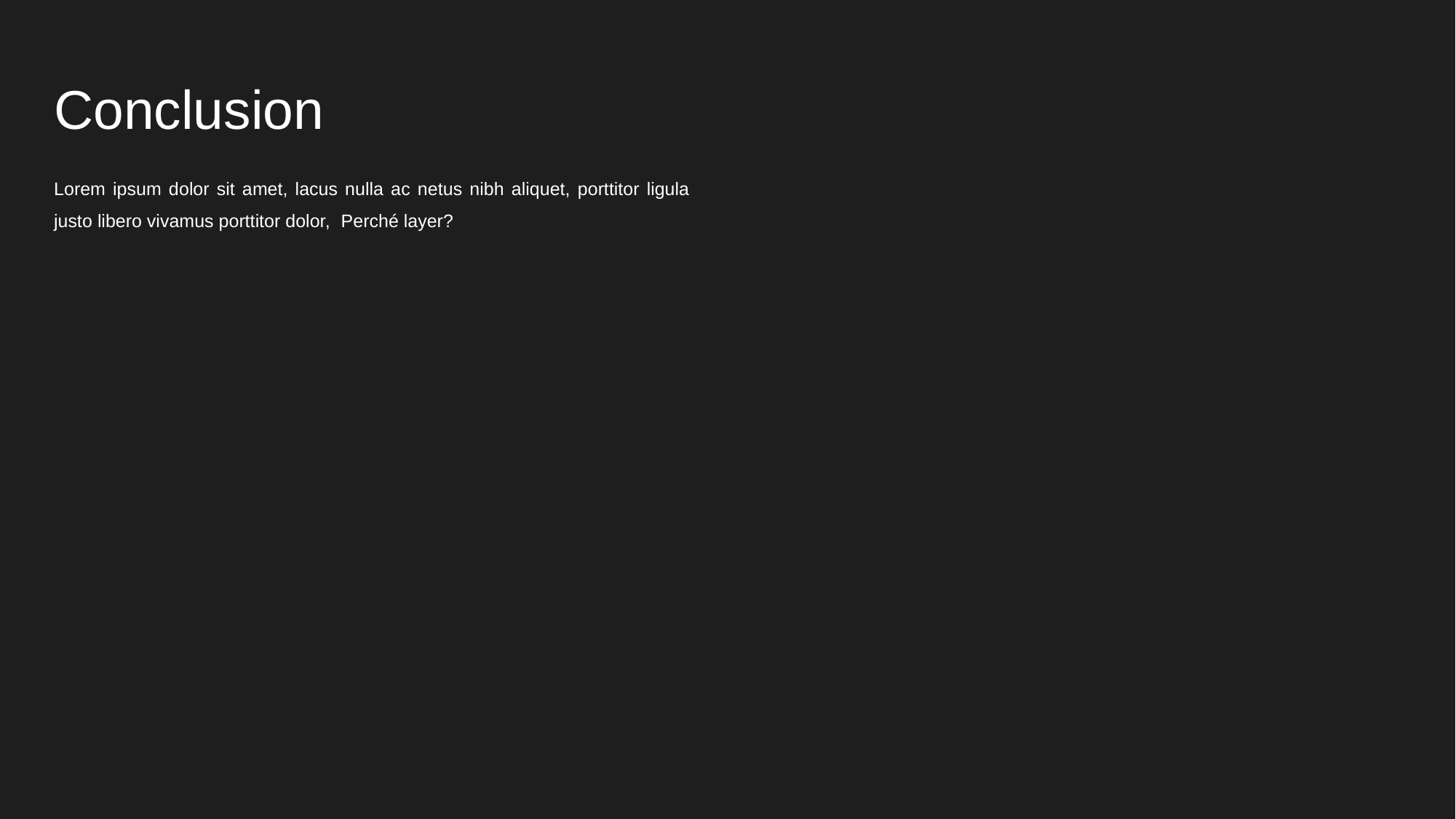

Conclusion

Lorem ipsum dolor sit amet, lacus nulla ac netus nibh aliquet, porttitor ligula justo libero vivamus porttitor dolor,  Perché layer?